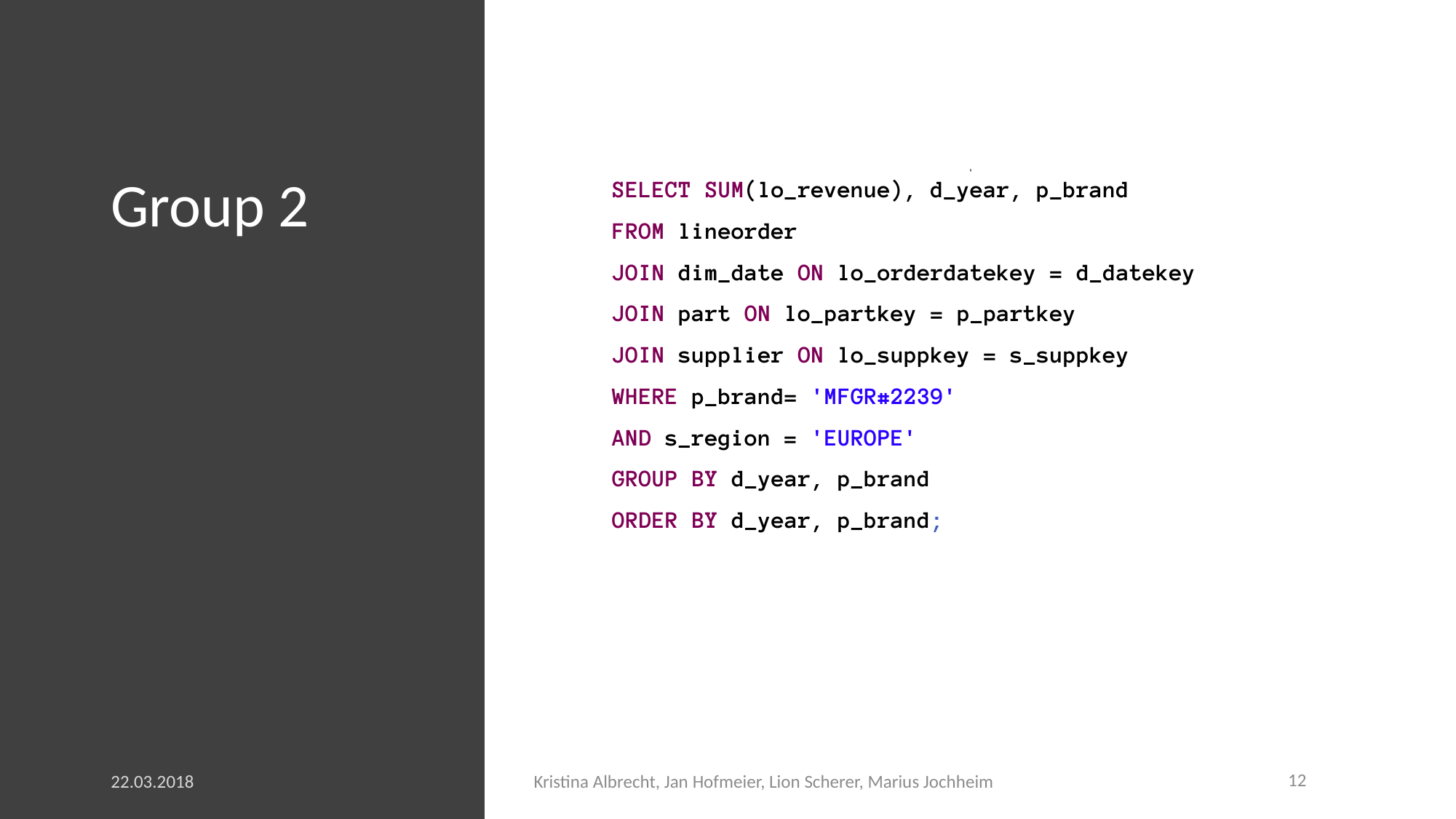

# Group 2
SELECT SUM(lo_revenue), d_year, p_brand​
FROM lineorder​
JOIN dim_date​ ON lo_orderdatekey = d_datekey​
JOIN part​ ON lo_partkey = p_partkey​
JOIN supplier​ ON lo_suppkey = s_suppkey​
WHERE p_brand= 'MFGR#2239'​
AND s_region = 'EUROPE'​
GROUP BY d_year, p_brand​
ORDER BY d_year, p_brand;

22.03.2018
Kristina Albrecht, Jan Hofmeier, Lion Scherer, Marius Jochheim
12